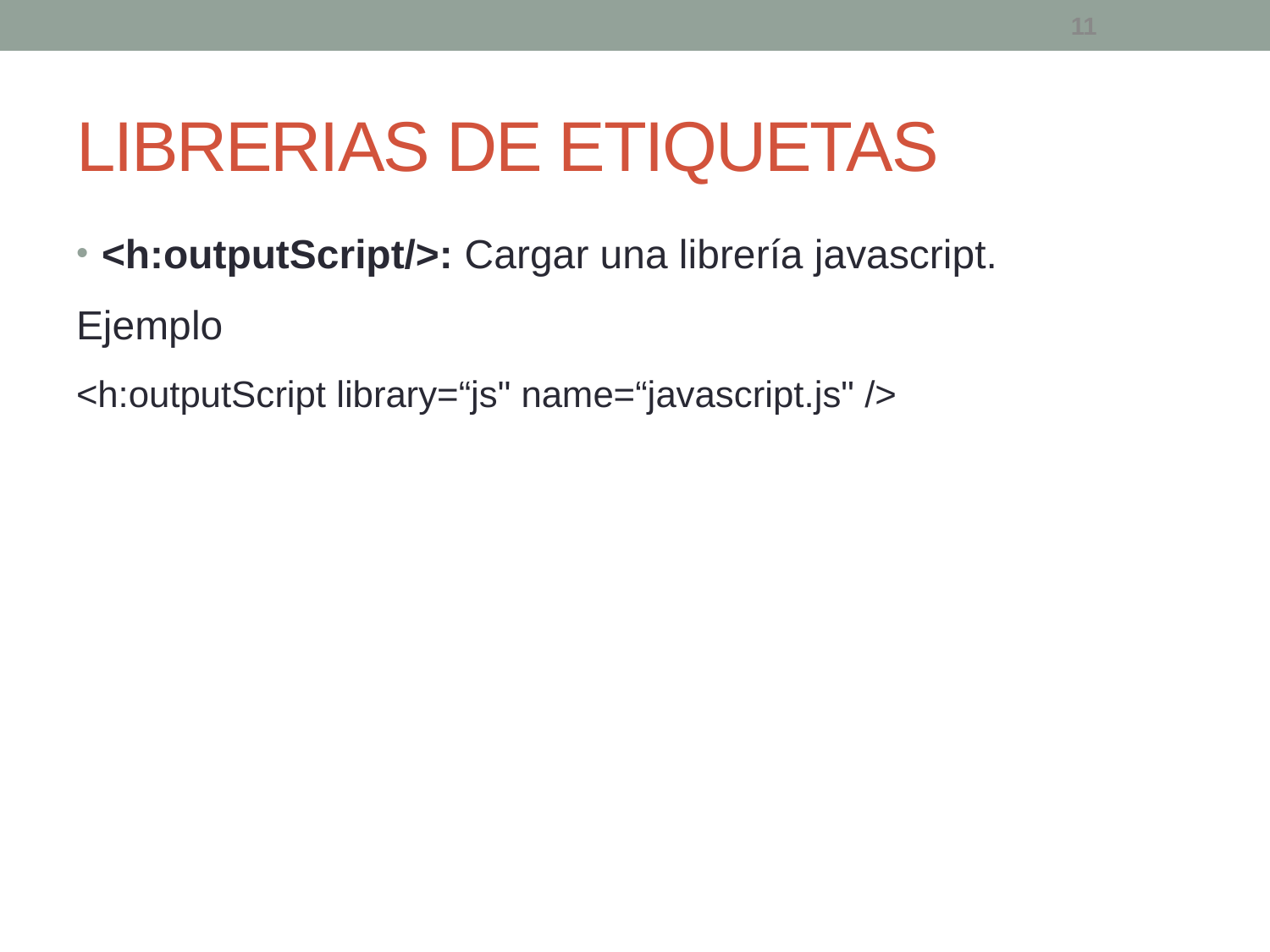

LIBRERIAS DE ETIQUETAS
<h:outputScript/>: Cargar una librería javascript.
Ejemplo
<h:outputScript library=“js" name=“javascript.js" />

11